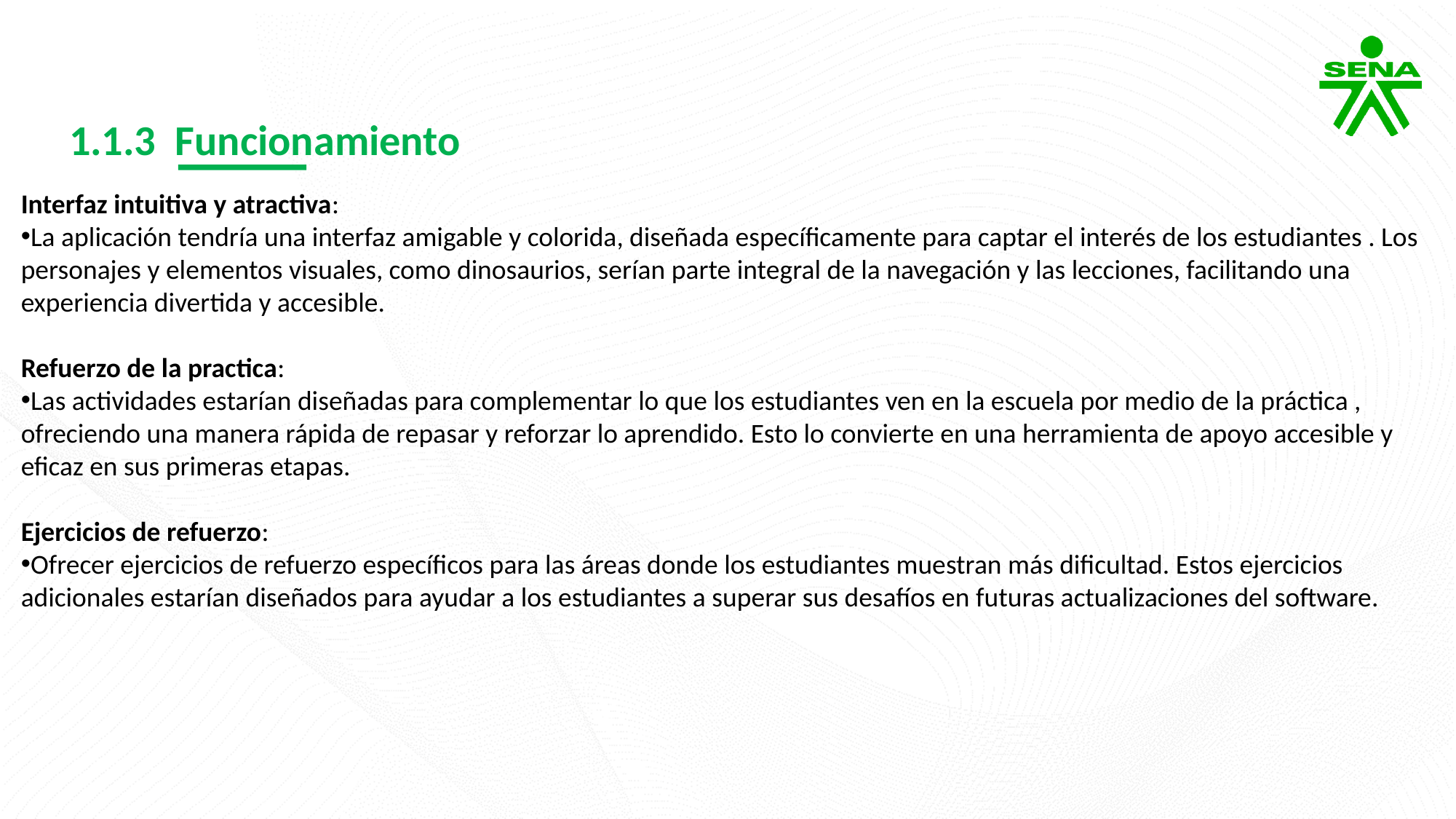

1.1.3  Funcionamiento

Interfaz intuitiva y atractiva:
La aplicación tendría una interfaz amigable y colorida, diseñada específicamente para captar el interés de los estudiantes . Los personajes y elementos visuales, como dinosaurios, serían parte integral de la navegación y las lecciones, facilitando una experiencia divertida y accesible.

Refuerzo de la practica:
Las actividades estarían diseñadas para complementar lo que los estudiantes ven en la escuela por medio de la práctica , ofreciendo una manera rápida de repasar y reforzar lo aprendido. Esto lo convierte en una herramienta de apoyo accesible y eficaz en sus primeras etapas.

Ejercicios de refuerzo:
Ofrecer ejercicios de refuerzo específicos para las áreas donde los estudiantes muestran más dificultad. Estos ejercicios adicionales estarían diseñados para ayudar a los estudiantes a superar sus desafíos en futuras actualizaciones del software.